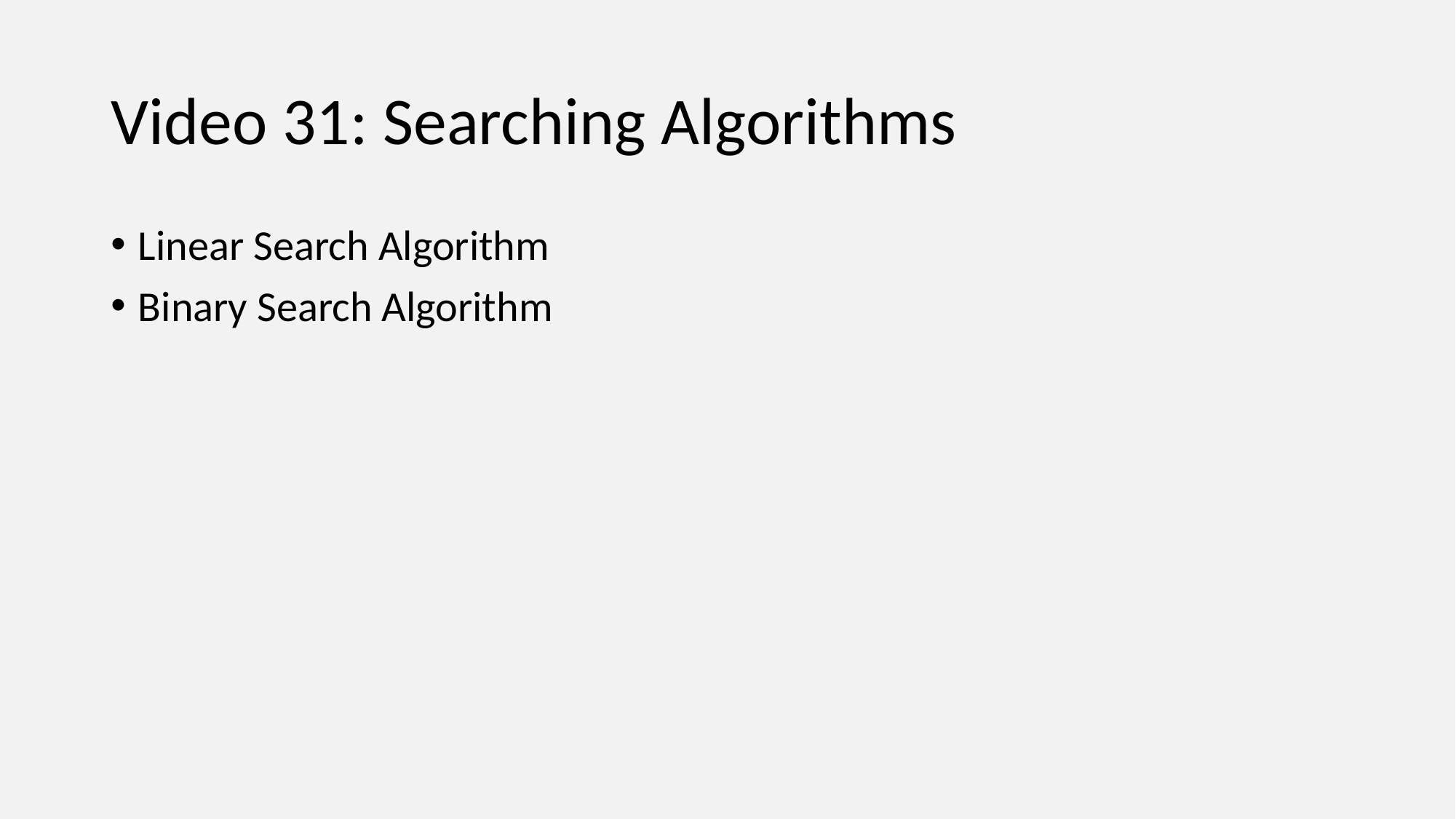

# Video 31: Searching Algorithms
Linear Search Algorithm
Binary Search Algorithm